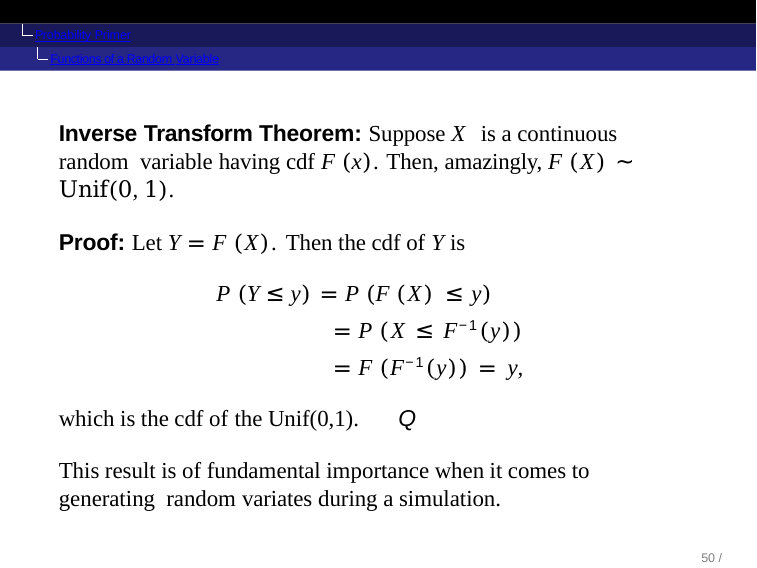

Probability Primer
Functions of a Random Variable
Inverse Transform Theorem: Suppose X is a continuous random  variable having cdf F (x). Then, amazingly, F (X) ∼ Unif(0, 1).
Proof: Let Y = F (X). Then the cdf of Y is
P (Y ≤ y) = P (F (X) ≤ y)
= P (X ≤ F−1(y))
= F (F−1(y)) = y,
which is the cdf of the Unif(0,1).	Q

This result is of fundamental importance when it comes to generating  random variates during a simulation.
50 / 104